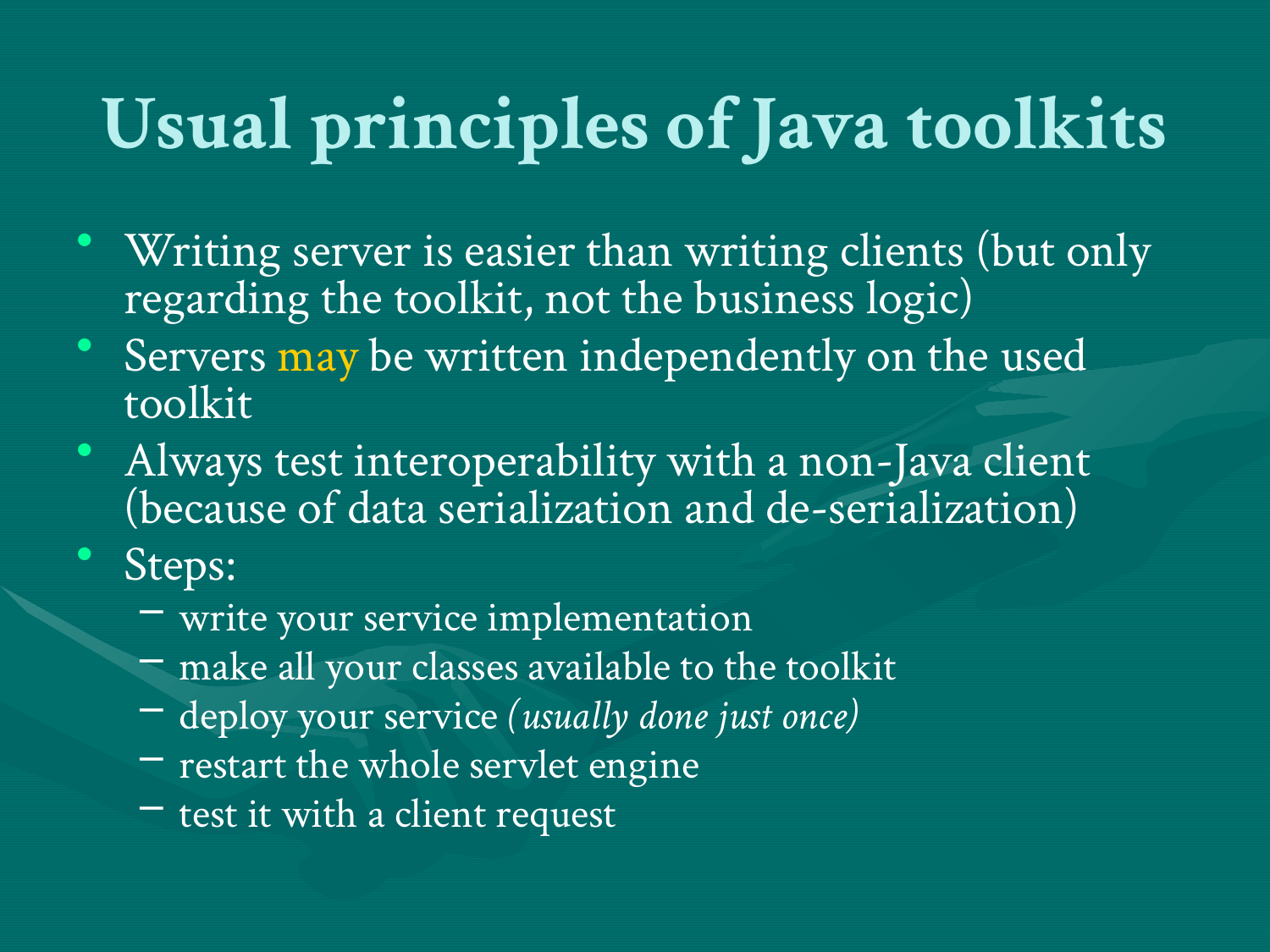

# Usual principles of Java toolkits
Writing server is easier than writing clients (but only regarding the toolkit, not the business logic)
Servers may be written independently on the used toolkit
Always test interoperability with a non-Java client (because of data serialization and de-serialization)
Steps:
write your service implementation
make all your classes available to the toolkit
deploy your service (usually done just once)
restart the whole servlet engine
test it with a client request